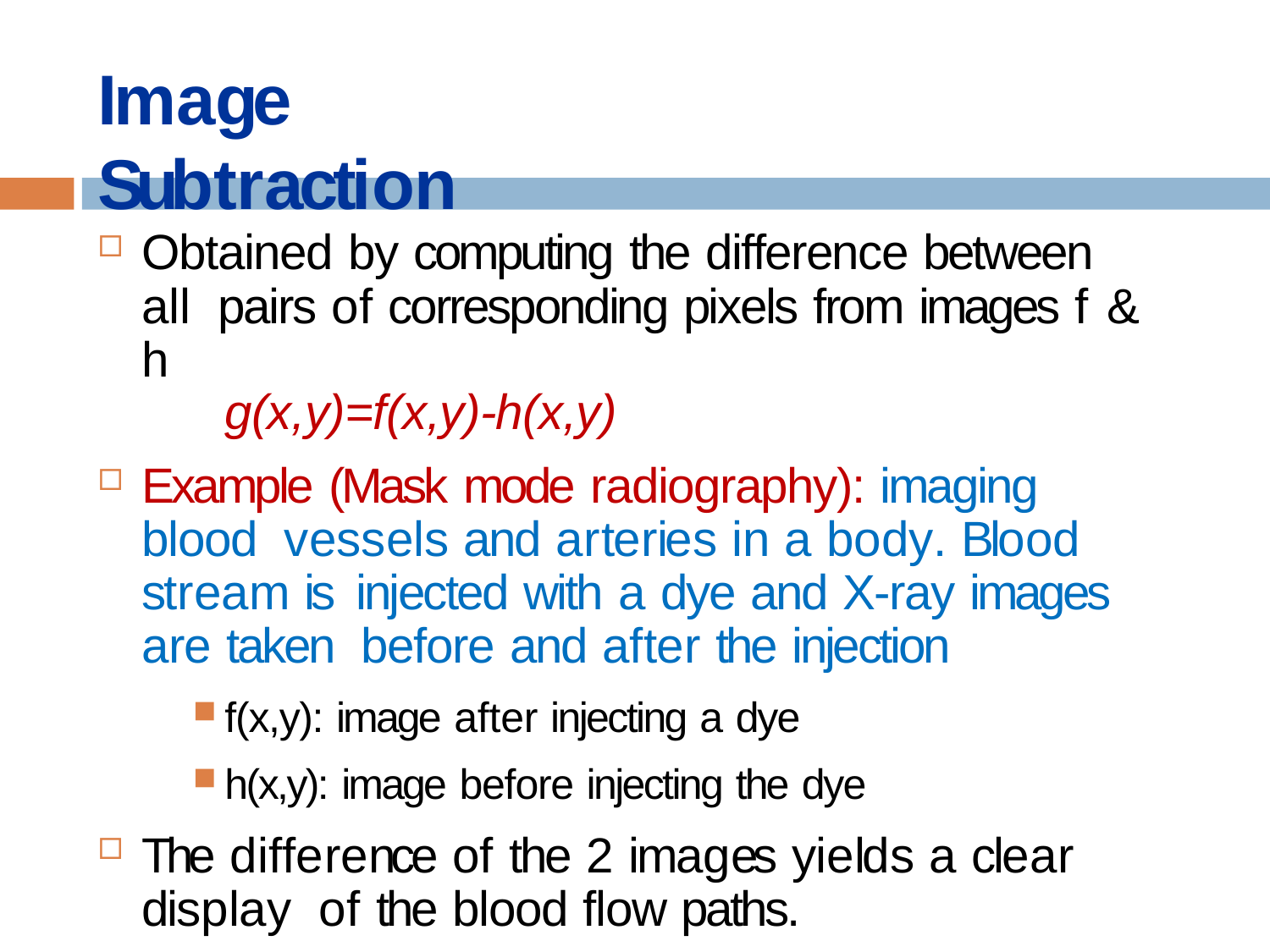

# Image Subtraction
Obtained by computing the difference between all  pairs of corresponding pixels from images f & h
g(x,y)=f(x,y)-h(x,y)
Example (Mask mode radiography): imaging blood  vessels and arteries in a body. Blood stream is  injected with a dye and X-ray images are taken  before and after the injection
f(x,y): image after injecting a dye
h(x,y): image before injecting the dye
The difference of the 2 images yields a clear display  of the blood flow paths.